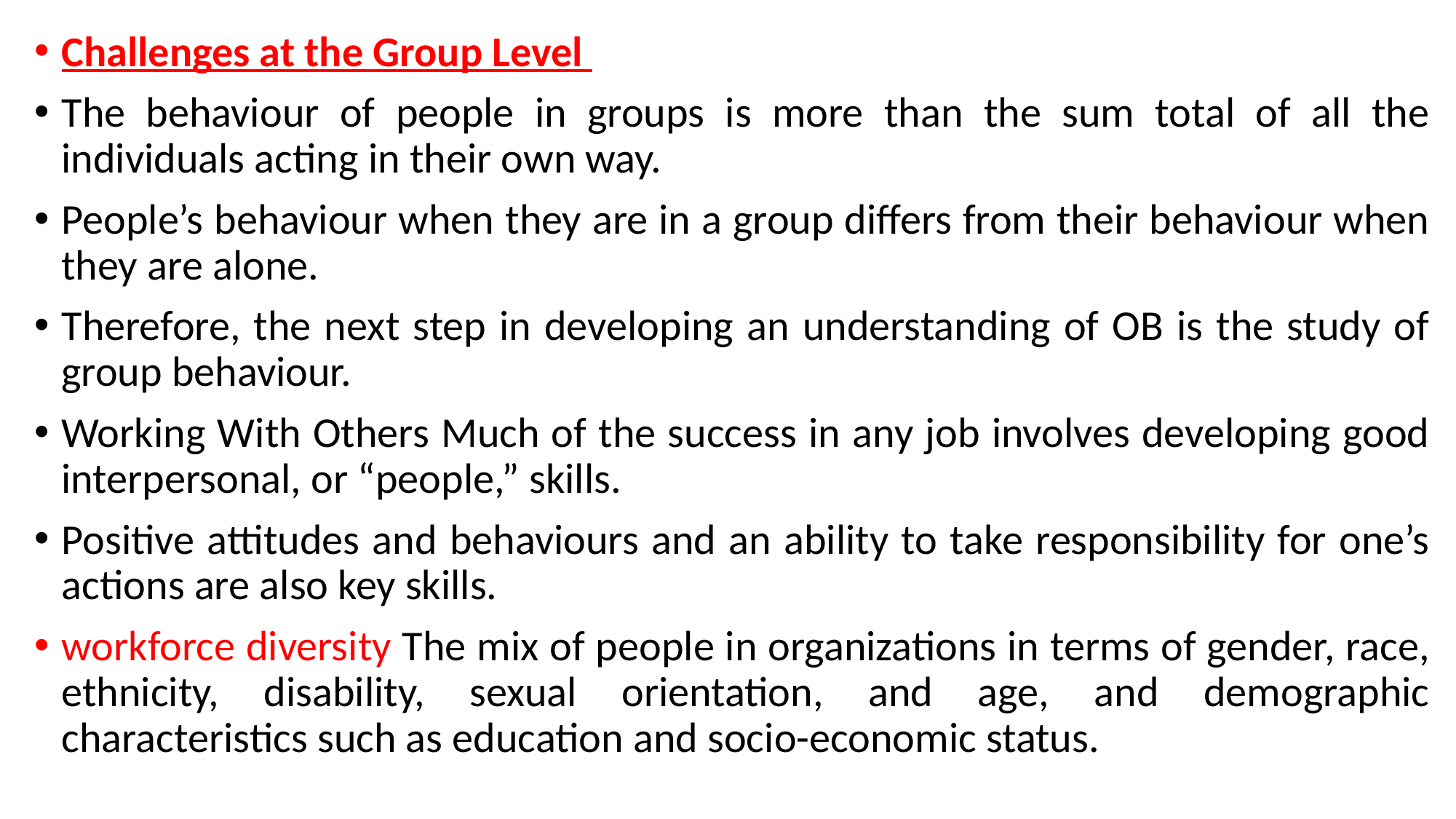

Challenges at the Group Level
The behaviour of people in groups is more than the sum total of all the individuals acting in their own way.
People’s behaviour when they are in a group differs from their behaviour when they are alone.
Therefore, the next step in developing an understanding of OB is the study of group behaviour.
Working With Others Much of the success in any job involves developing good interpersonal, or “people,” skills.
Positive attitudes and behaviours and an ability to take responsibility for one’s actions are also key skills.
workforce diversity The mix of people in organizations in terms of gender, race, ethnicity, disability, sexual orientation, and age, and demographic characteristics such as education and socio-economic status.